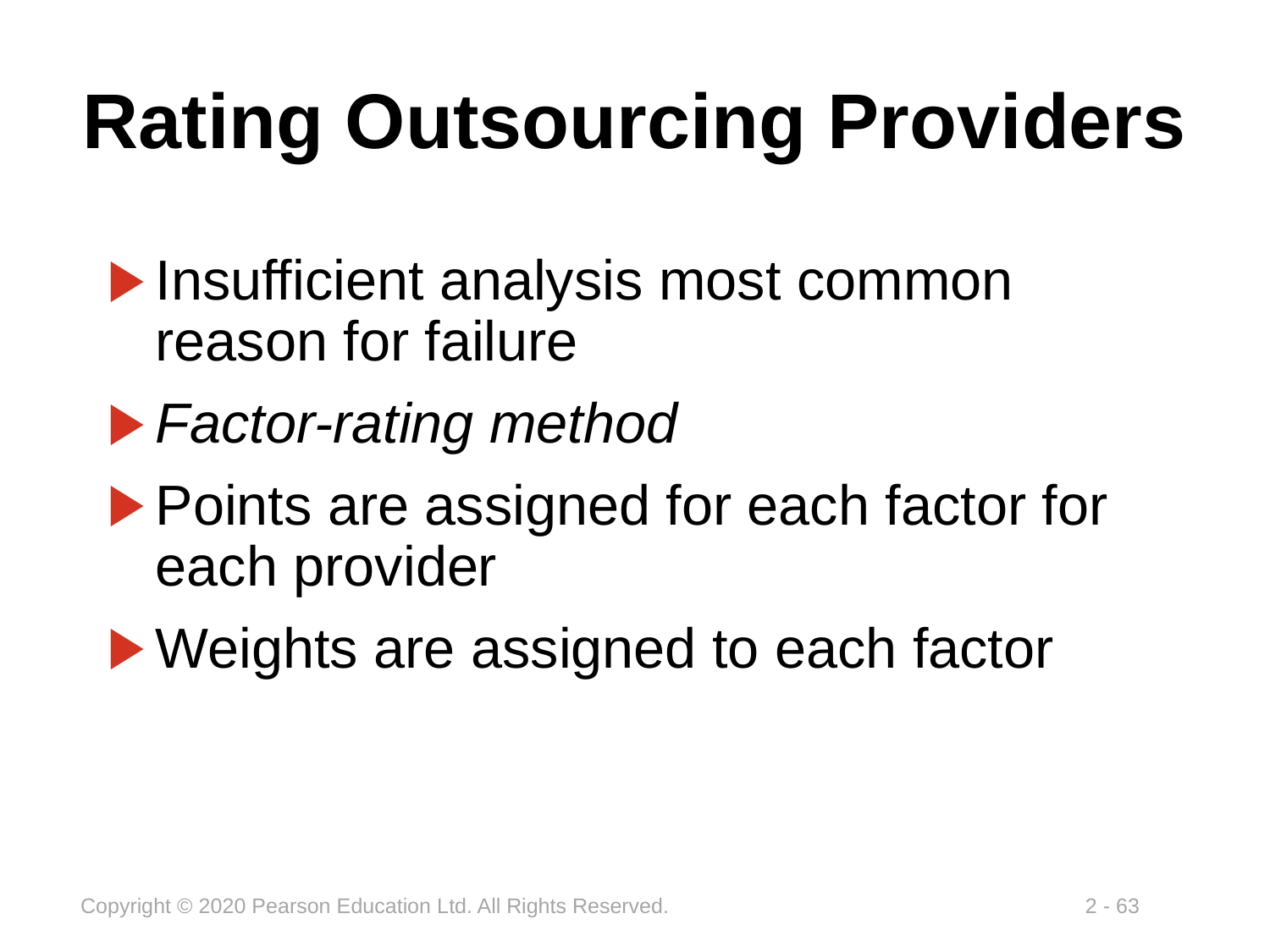

# Rating Outsourcing Providers
Insufficient analysis most common reason for failure
Factor-rating method
Points are assigned for each factor for each provider
Weights are assigned to each factor